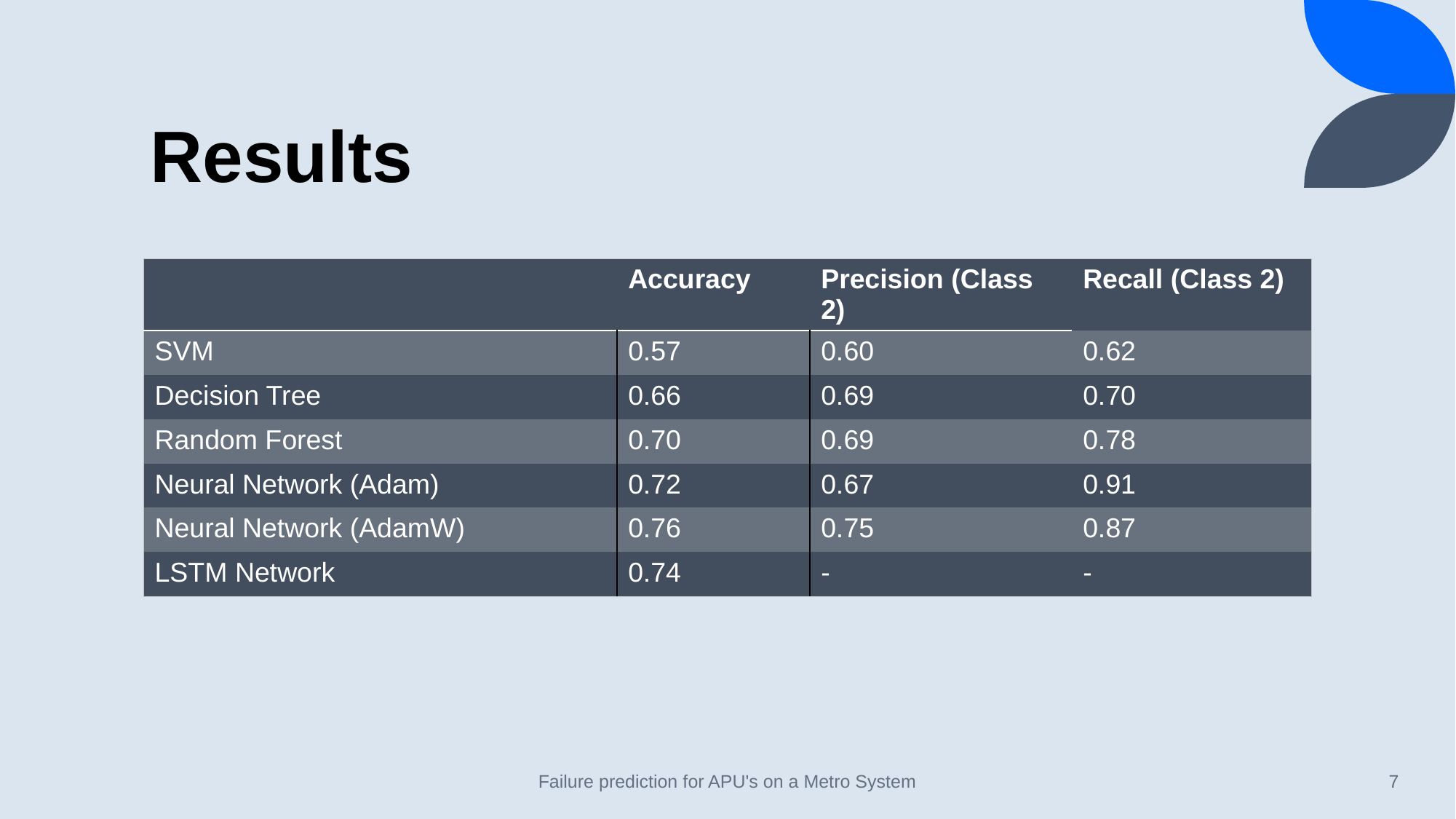

# Results
|  | Accuracy | Precision (Class 2) | Recall (Class 2) |
| --- | --- | --- | --- |
| SVM | 0.57 | 0.60 | 0.62 |
| Decision Tree | 0.66 | 0.69 | 0.70 |
| Random Forest | 0.70 | 0.69 | 0.78 |
| Neural Network (Adam) | 0.72 | 0.67 | 0.91 |
| Neural Network (AdamW) | 0.76 | 0.75 | 0.87 |
| LSTM Network | 0.74 | - | - |
Failure prediction for APU's on a Metro System
7